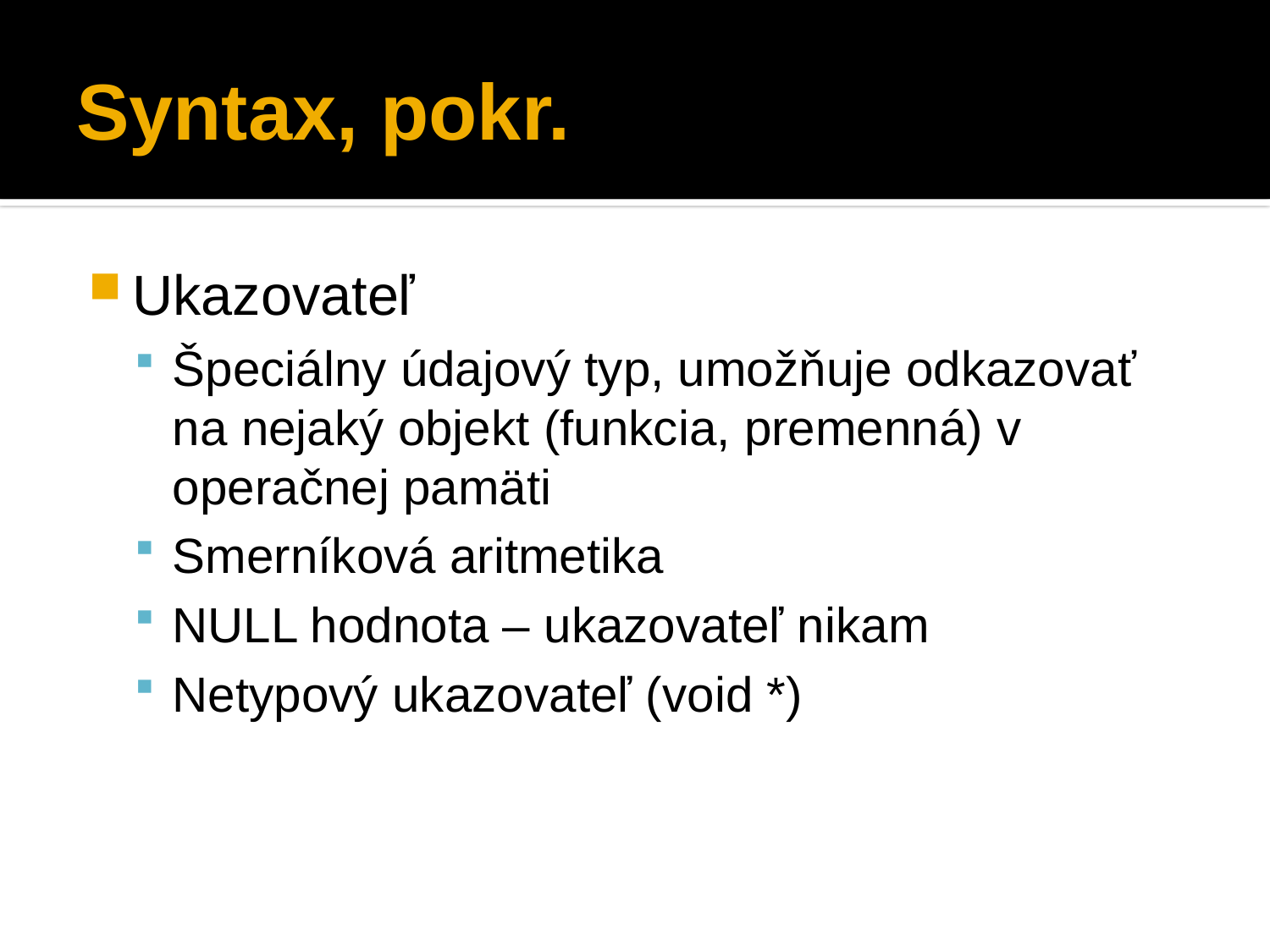

# Syntax, pokr.
Ukazovateľ
Špeciálny údajový typ, umožňuje odkazovať na nejaký objekt (funkcia, premenná) v operačnej pamäti
Smerníková aritmetika
NULL hodnota – ukazovateľ nikam
Netypový ukazovateľ (void *)